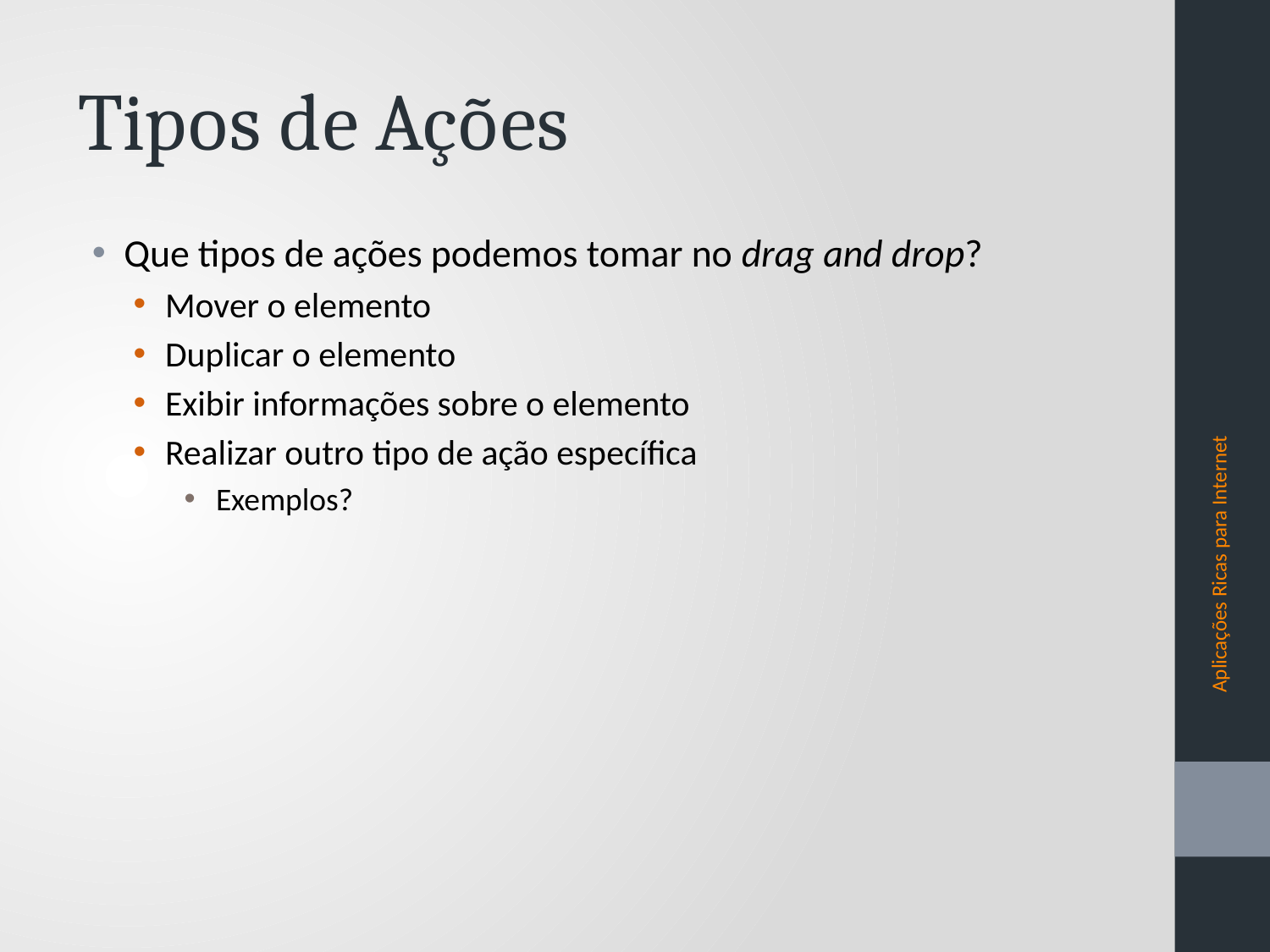

# Tipos de Ações
Que tipos de ações podemos tomar no drag and drop?
Mover o elemento
Duplicar o elemento
Exibir informações sobre o elemento
Realizar outro tipo de ação específica
Exemplos?
Aplicações Ricas para Internet